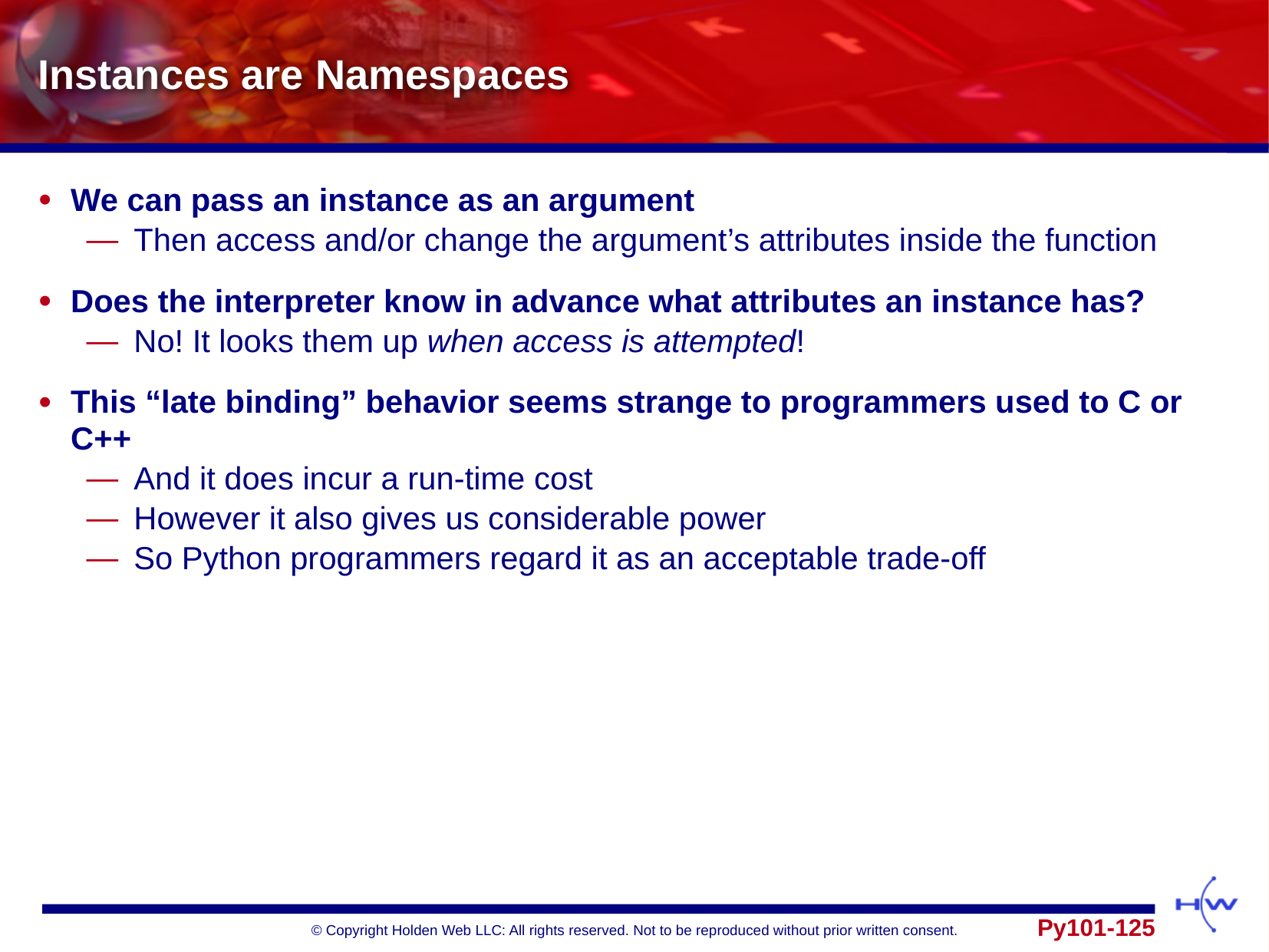

# Instances are Namespaces
We can pass an instance as an argument
Then access and/or change the argument’s attributes inside the function
Does the interpreter know in advance what attributes an instance has?
No! It looks them up when access is attempted!
This “late binding” behavior seems strange to programmers used to C or C++
And it does incur a run-time cost
However it also gives us considerable power
So Python programmers regard it as an acceptable trade-off